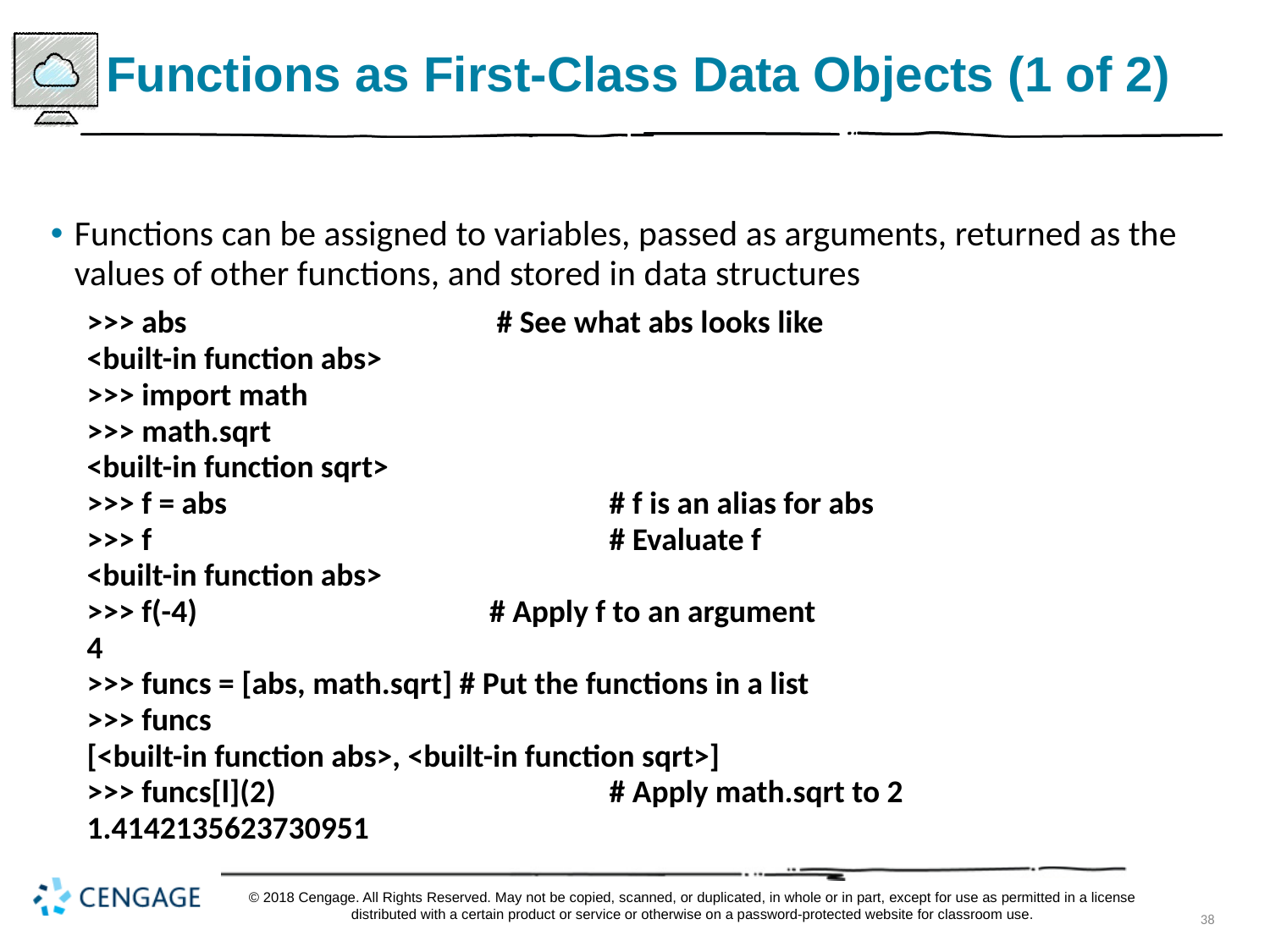

# Functions as First-Class Data Objects (1 of 2)
Functions can be assigned to variables, passed as arguments, returned as the values of other functions, and stored in data structures
>>> abs 			    # See what abs looks like
<built-in function abs>
>>> import math
>>> math.sqrt
<built-in function sqrt>
>>> f = abs 		   	  # f is an alias for abs
>>> f 			  	  # Evaluate f
<built-in function abs>
>>> f(-4) 			   # Apply f to an argument
4
>>> funcs = [abs, math.sqrt] # Put the functions in a list
>>> funcs
[<built-in function abs>, <built-in function sqrt>]
>>> funcs[l](2) 		  	  # Apply math.sqrt to 2
1.4142135623730951
© 2018 Cengage. All Rights Reserved. May not be copied, scanned, or duplicated, in whole or in part, except for use as permitted in a license distributed with a certain product or service or otherwise on a password-protected website for classroom use.